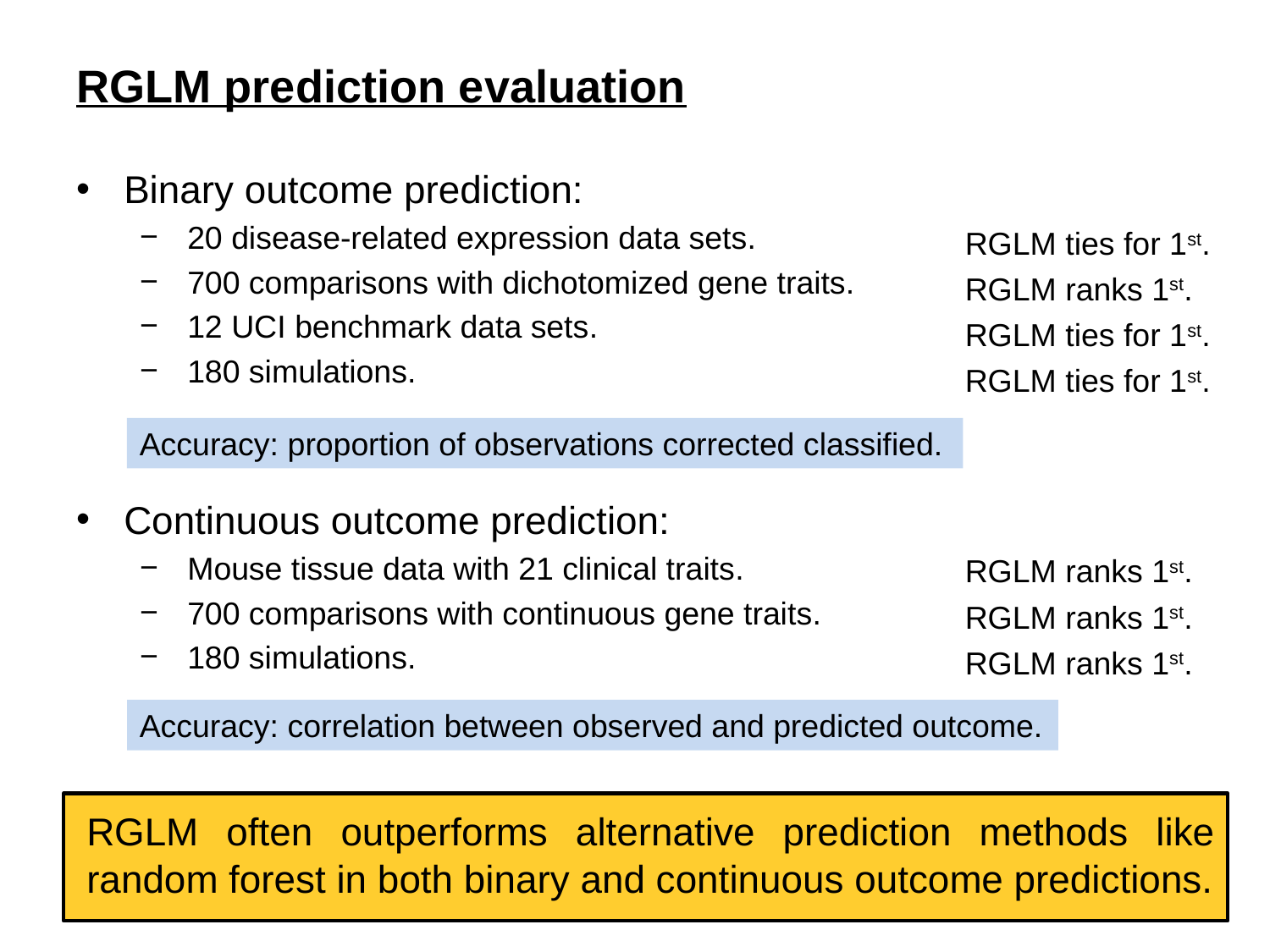

# RGLM prediction evaluation
Binary outcome prediction:
20 disease-related expression data sets.
700 comparisons with dichotomized gene traits.
12 UCI benchmark data sets.
180 simulations.

Continuous outcome prediction:
Mouse tissue data with 21 clinical traits.
700 comparisons with continuous gene traits.
180 simulations.

RGLM ties for 1st.
RGLM ranks 1st.
RGLM ties for 1st.
RGLM ties for 1st.
Accuracy: proportion of observations corrected classified.
RGLM ranks 1st.
RGLM ranks 1st.
RGLM ranks 1st.
Accuracy: correlation between observed and predicted outcome.

RGLM often outperforms alternative prediction methods like random forest in both binary and continuous outcome predictions.